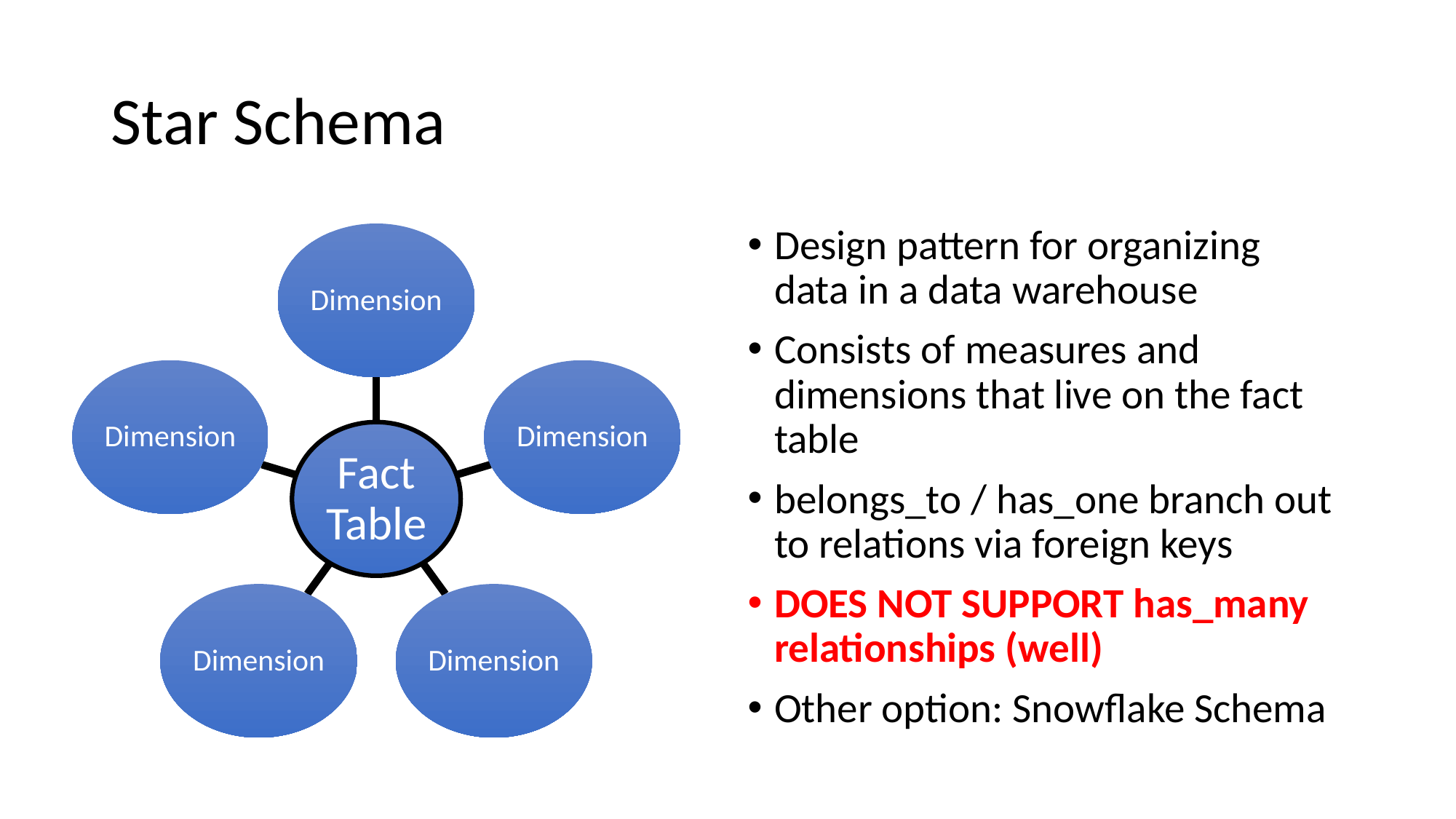

# Star Schema
Design pattern for organizing data in a data warehouse
Consists of measures and dimensions that live on the fact table
belongs_to / has_one branch out to relations via foreign keys
DOES NOT SUPPORT has_many relationships (well)
Other option: Snowflake Schema

Dimension

Dimension

Dimension

Fact Table

Dimension

Dimension